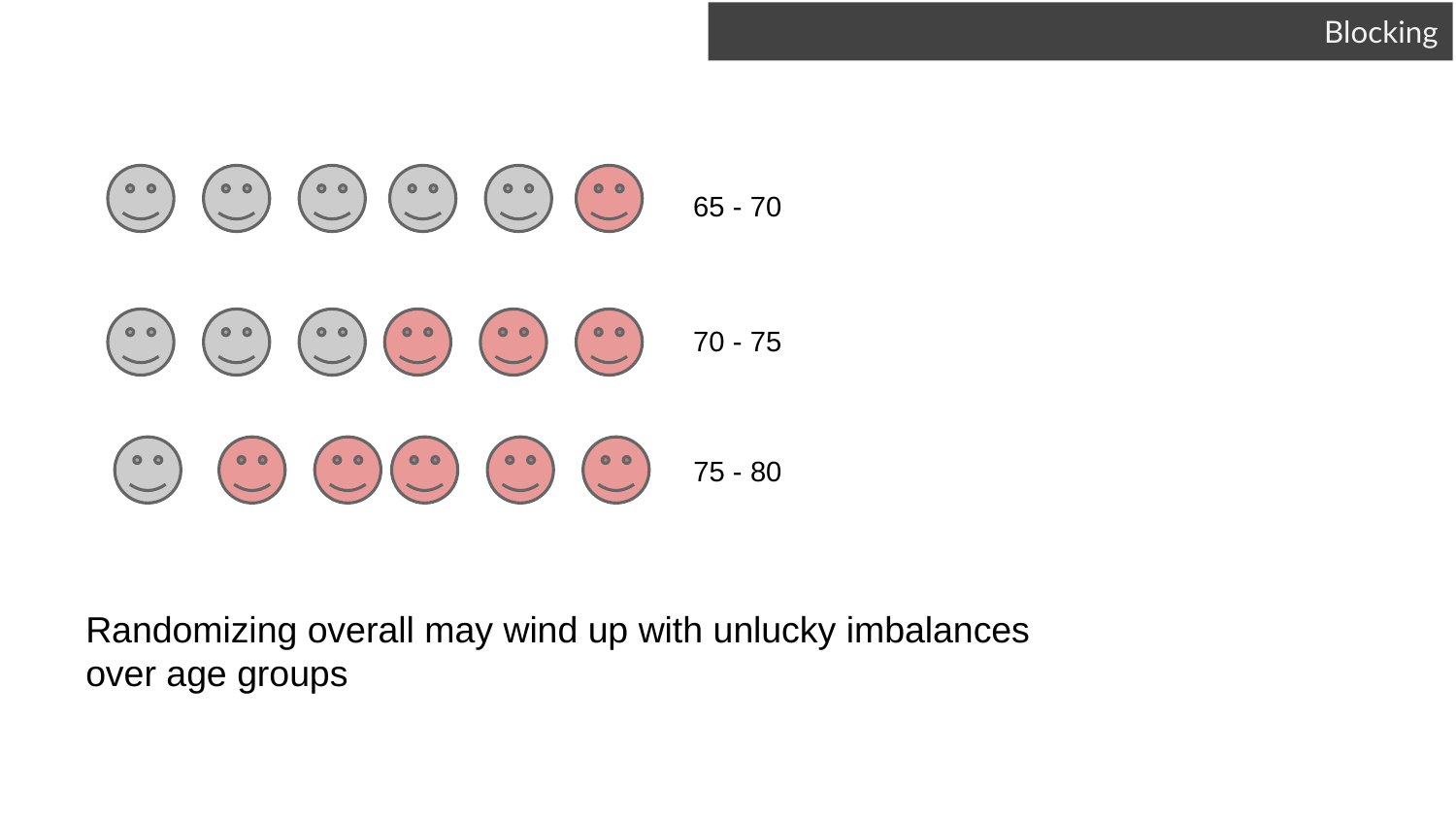

# Blocking

65 - 70

70 - 75
75 - 80

Randomizing overall may wind up with unlucky imbalances over age groups